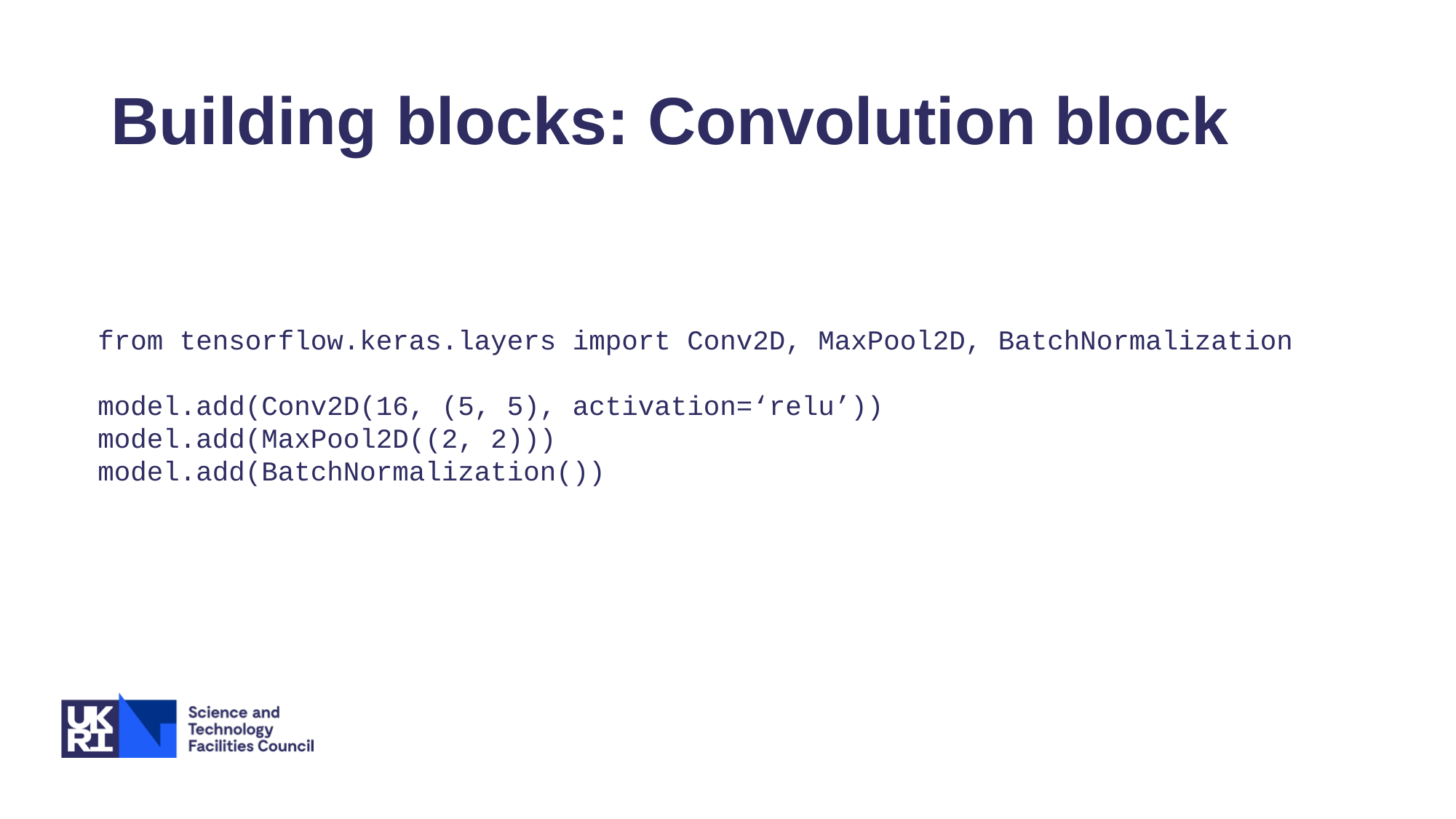

# Building blocks: Convolution block
from tensorflow.keras.layers import Conv2D, MaxPool2D, BatchNormalization

model.add(Conv2D(16, (5, 5), activation=‘relu’))
model.add(MaxPool2D((2, 2)))
model.add(BatchNormalization())